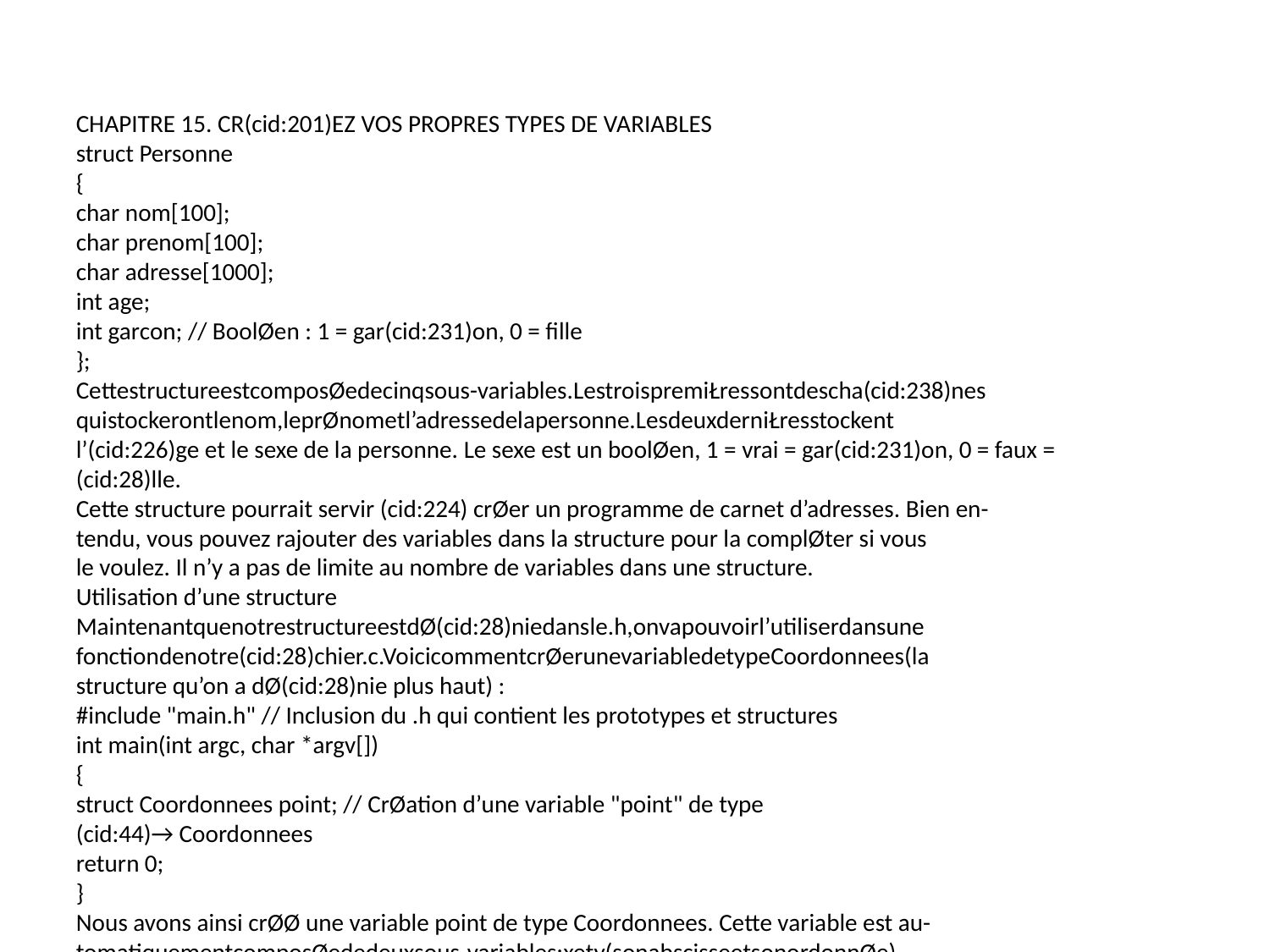

CHAPITRE 15. CR(cid:201)EZ VOS PROPRES TYPES DE VARIABLES
struct Personne
{
char nom[100];
char prenom[100];
char adresse[1000];
int age;
int garcon; // BoolØen : 1 = gar(cid:231)on, 0 = fille
};
CettestructureestcomposØedecinqsous-variables.LestroispremiŁressontdescha(cid:238)nes
quistockerontlenom,leprØnometl’adressedelapersonne.LesdeuxderniŁresstockent
l’(cid:226)ge et le sexe de la personne. Le sexe est un boolØen, 1 = vrai = gar(cid:231)on, 0 = faux =
(cid:28)lle.
Cette structure pourrait servir (cid:224) crØer un programme de carnet d’adresses. Bien en-
tendu, vous pouvez rajouter des variables dans la structure pour la complØter si vous
le voulez. Il n’y a pas de limite au nombre de variables dans une structure.
Utilisation d’une structure
MaintenantquenotrestructureestdØ(cid:28)niedansle.h,onvapouvoirl’utiliserdansune
fonctiondenotre(cid:28)chier.c.VoicicommentcrØerunevariabledetypeCoordonnees(la
structure qu’on a dØ(cid:28)nie plus haut) :
#include "main.h" // Inclusion du .h qui contient les prototypes et structures
int main(int argc, char *argv[])
{
struct Coordonnees point; // CrØation d’une variable "point" de type
(cid:44)→ Coordonnees
return 0;
}
Nous avons ainsi crØØ une variable point de type Coordonnees. Cette variable est au-
tomatiquementcomposØededeuxsous-variables:xety(sonabscisseetsonordonnØe).
Faut-il obligatoirement Øcrire le mot-clØ struct lors de la dØ(cid:28)nition de la
variable?
Oui:celapermet(cid:224)l’ordinateurdedi(cid:27)Ørencieruntypedebase(commeint)d’untype
personnalisØ, comme Coordonnees. Toutefois, les programmeurs trouvent souvent un
peu lourd de mettre le mot struct (cid:224) chaque dØ(cid:28)nition de variable personnalisØe. Pour
rØgler ce problŁme, ils ont inventØ une instruction spØciale : le typedef.
204